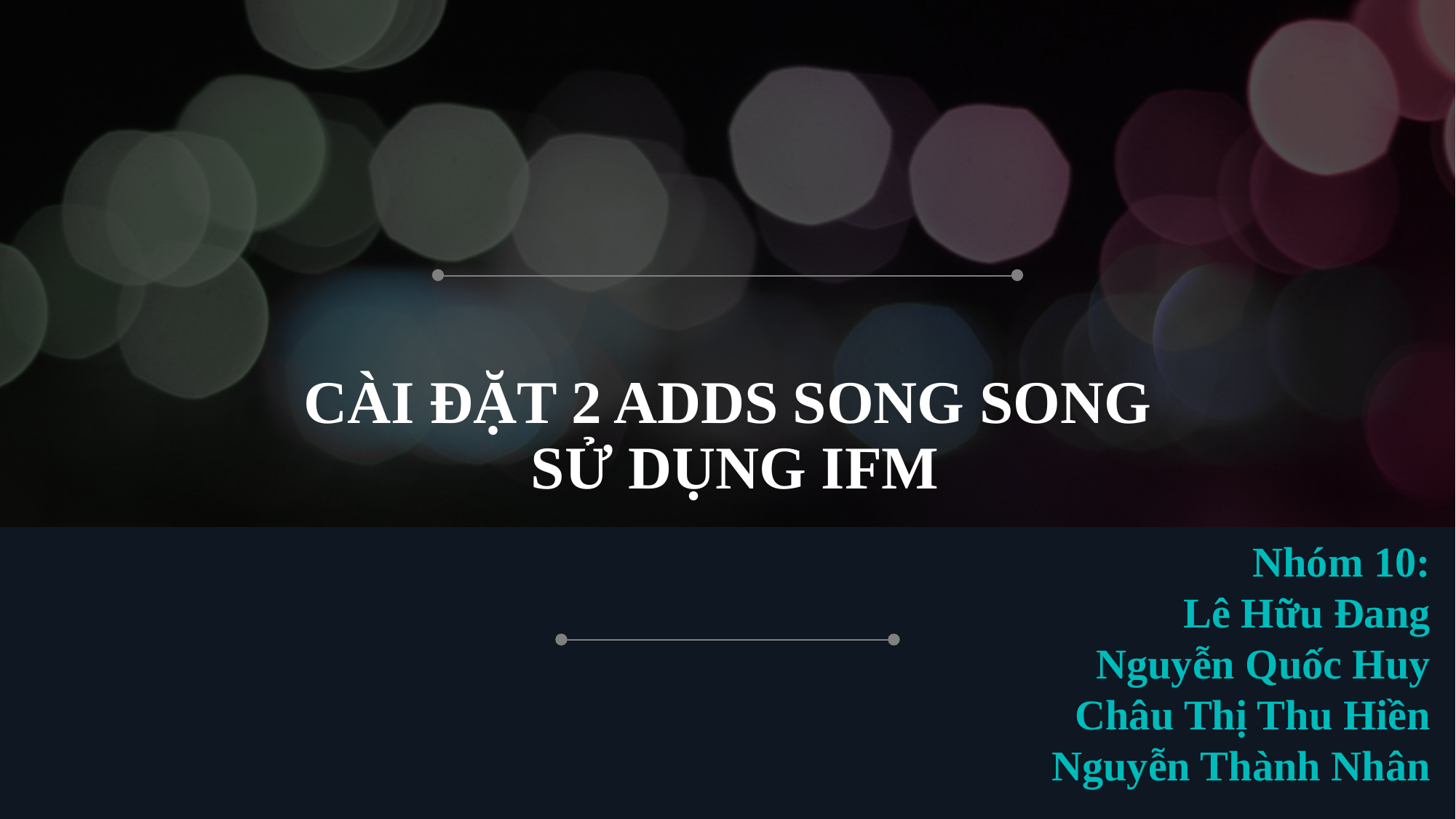

# CÀI ĐẶT 2 ADDS SONG SONG SỬ DỤNG IFM
Nhóm 10:
Lê Hữu Đang
Nguyễn Quốc Huy
Châu Thị Thu Hiền
Nguyễn Thành Nhân